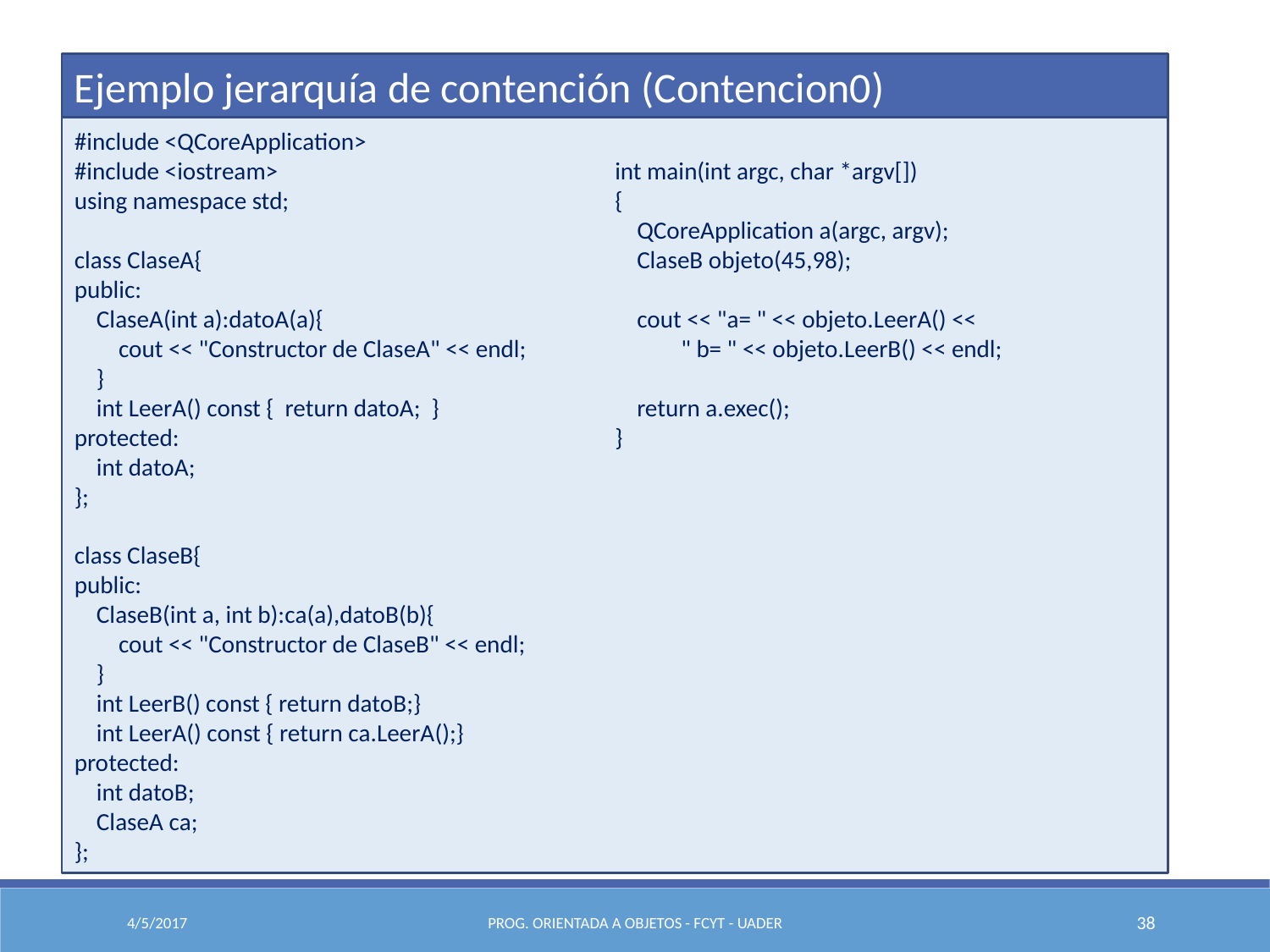

Ejemplo jerarquía de contención (Contencion0)
#include <QCoreApplication>
#include <iostream>
using namespace std;

class ClaseA{
public:
    ClaseA(int a):datoA(a){
        cout << "Constructor de ClaseA" << endl;
    }
    int LeerA() const {  return datoA;  }
protected:
    int datoA;
};

class ClaseB{
public:
    ClaseB(int a, int b):ca(a),datoB(b){
        cout << "Constructor de ClaseB" << endl;
    }
    int LeerB() const { return datoB;}
    int LeerA() const { return ca.LeerA();}
protected:
    int datoB;
    ClaseA ca;
};

int main(int argc, char *argv[])
{
    QCoreApplication a(argc, argv);
    ClaseB objeto(45,98);

    cout << "a= " << objeto.LeerA() <<
            " b= " << objeto.LeerB() << endl;

    return a.exec();
}
4/5/2017
Prog. Orientada a Objetos - FCyT - UADER
38